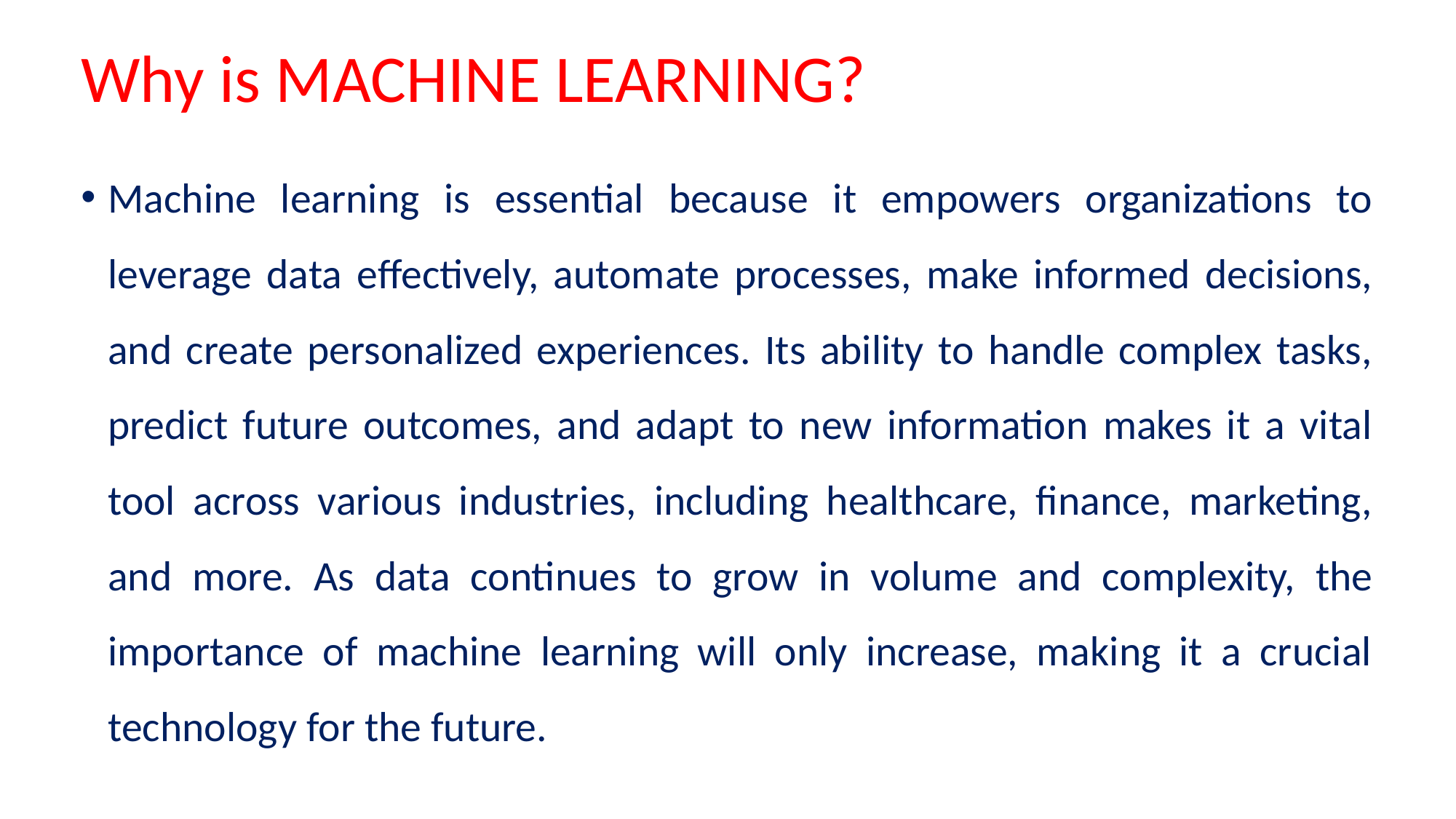

# Why is MACHINE LEARNING?
Machine learning is essential because it empowers organizations to leverage data effectively, automate processes, make informed decisions, and create personalized experiences. Its ability to handle complex tasks, predict future outcomes, and adapt to new information makes it a vital tool across various industries, including healthcare, finance, marketing, and more. As data continues to grow in volume and complexity, the importance of machine learning will only increase, making it a crucial technology for the future.